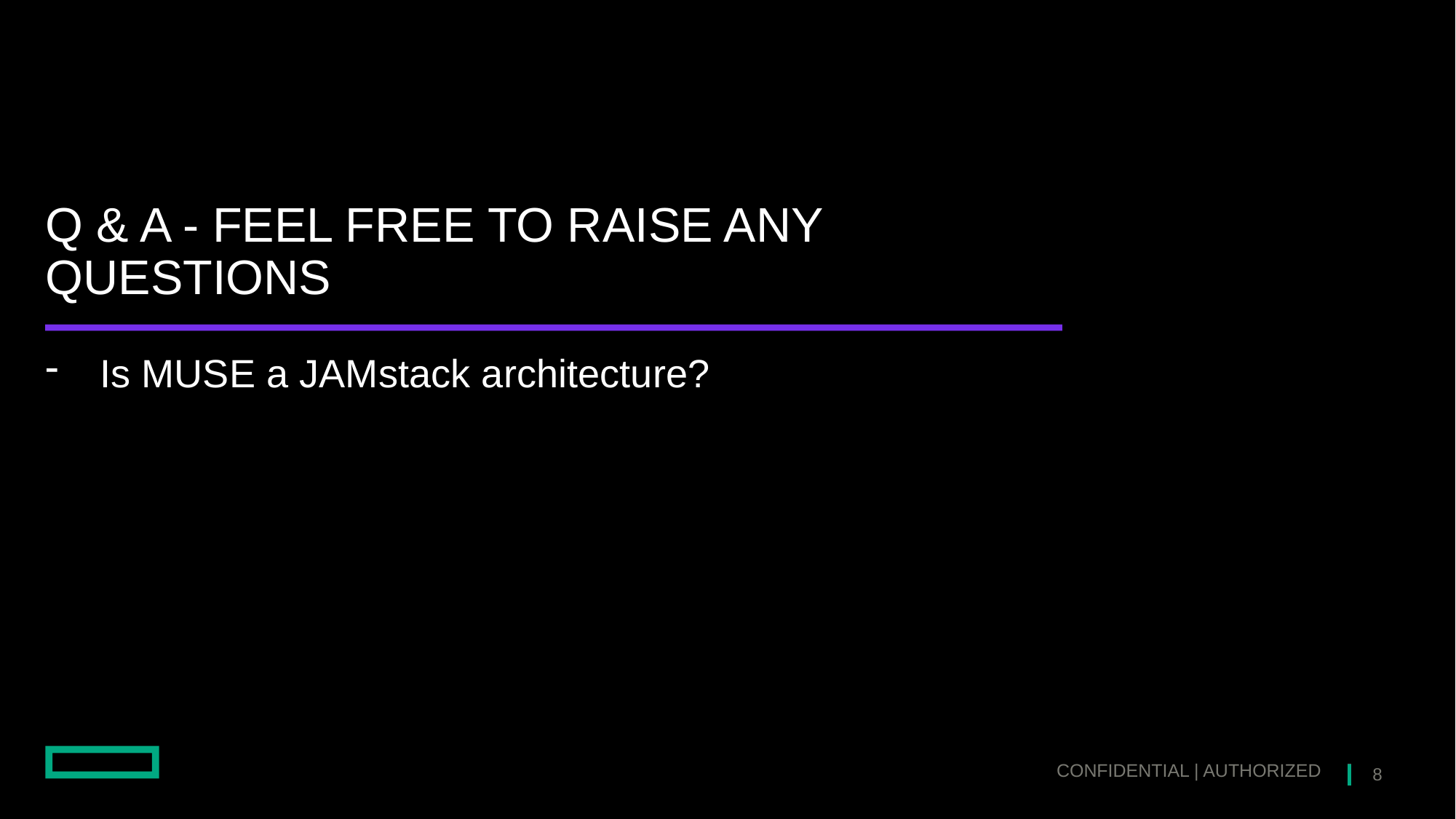

# Q & A - Feel free to raise any questions
Is MUSE a JAMstack architecture?

CONFIDENTIAL | AUTHORIZED
8